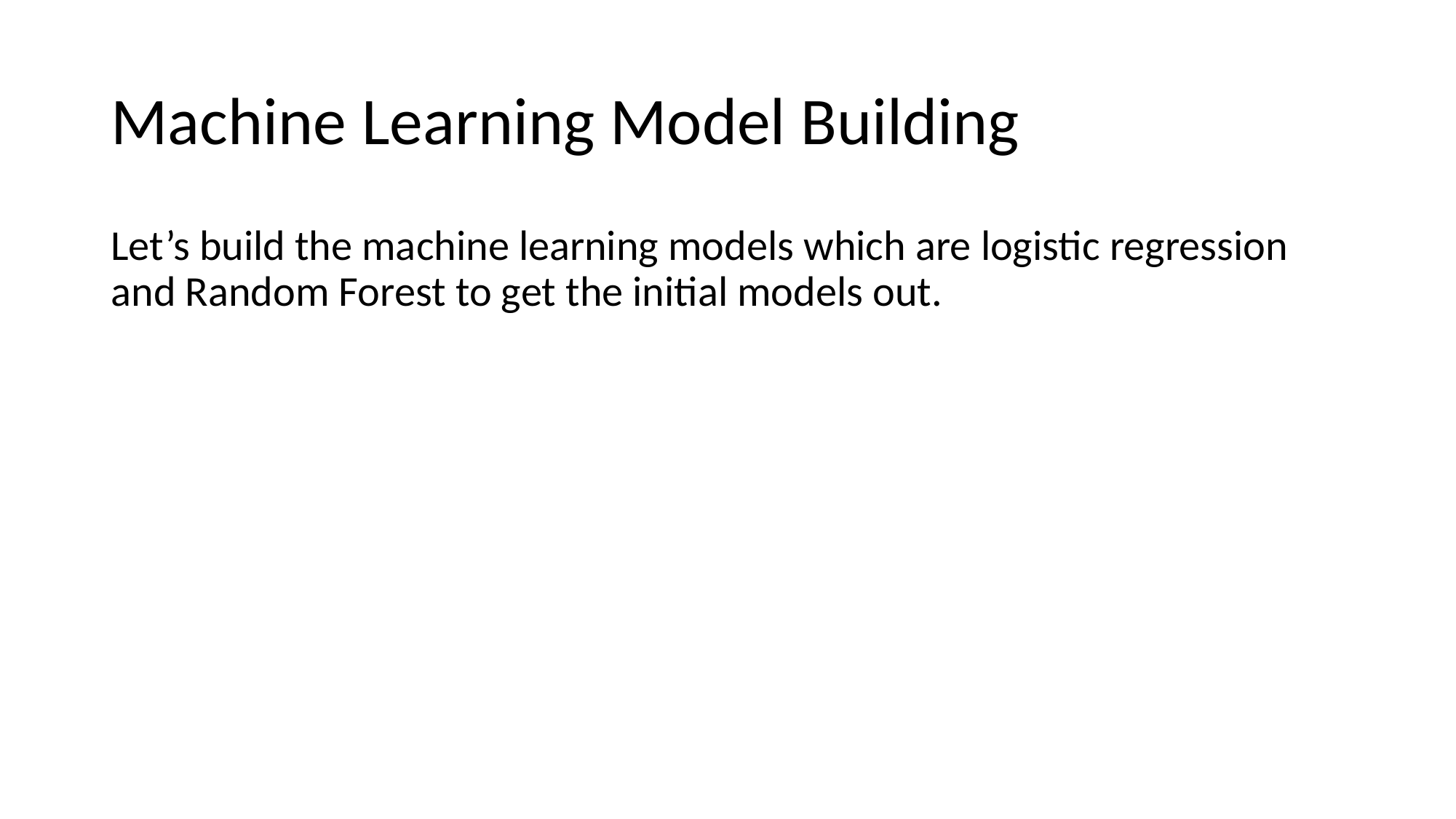

# Machine Learning Model Building
Let’s build the machine learning models which are logistic regression and Random Forest to get the initial models out.